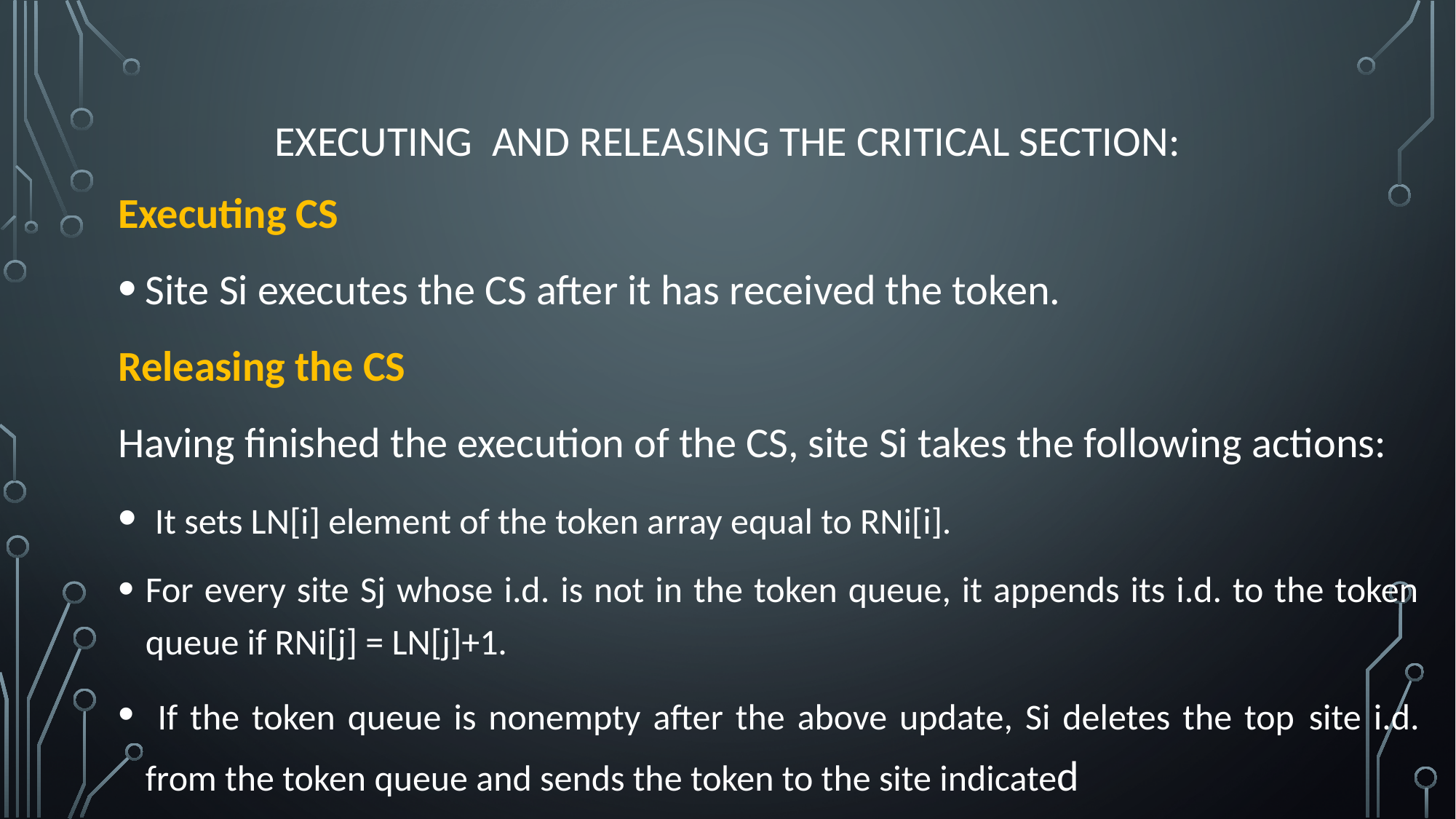

# Executing  and releasing the critical section:
Executing CS
Site Si executes the CS after it has received the token.
Releasing the CS
Having finished the execution of the CS, site Si takes the following actions:
 It sets LN[i] element of the token array equal to RNi[i].
For every site Sj whose i.d. is not in the token queue, it appends its i.d. to the token queue if RNi[j] = LN[j]+1.
 If the token queue is nonempty after the above update, Si deletes the top site i.d. from the token queue and sends the token to the site indicated
by the i.d.